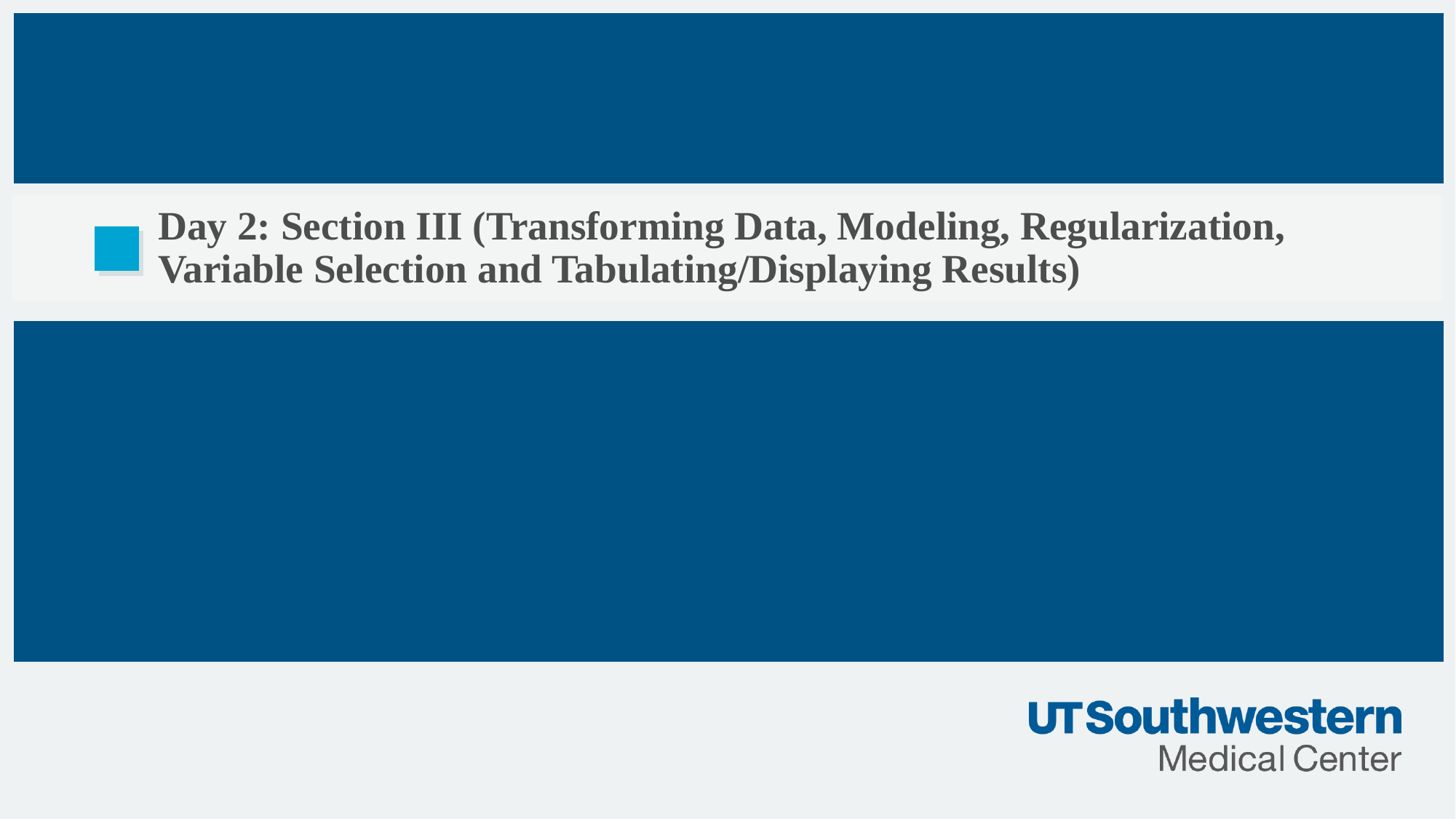

# Day 2: Section III (Transforming Data, Modeling, Regularization, Variable Selection and Tabulating/Displaying Results)